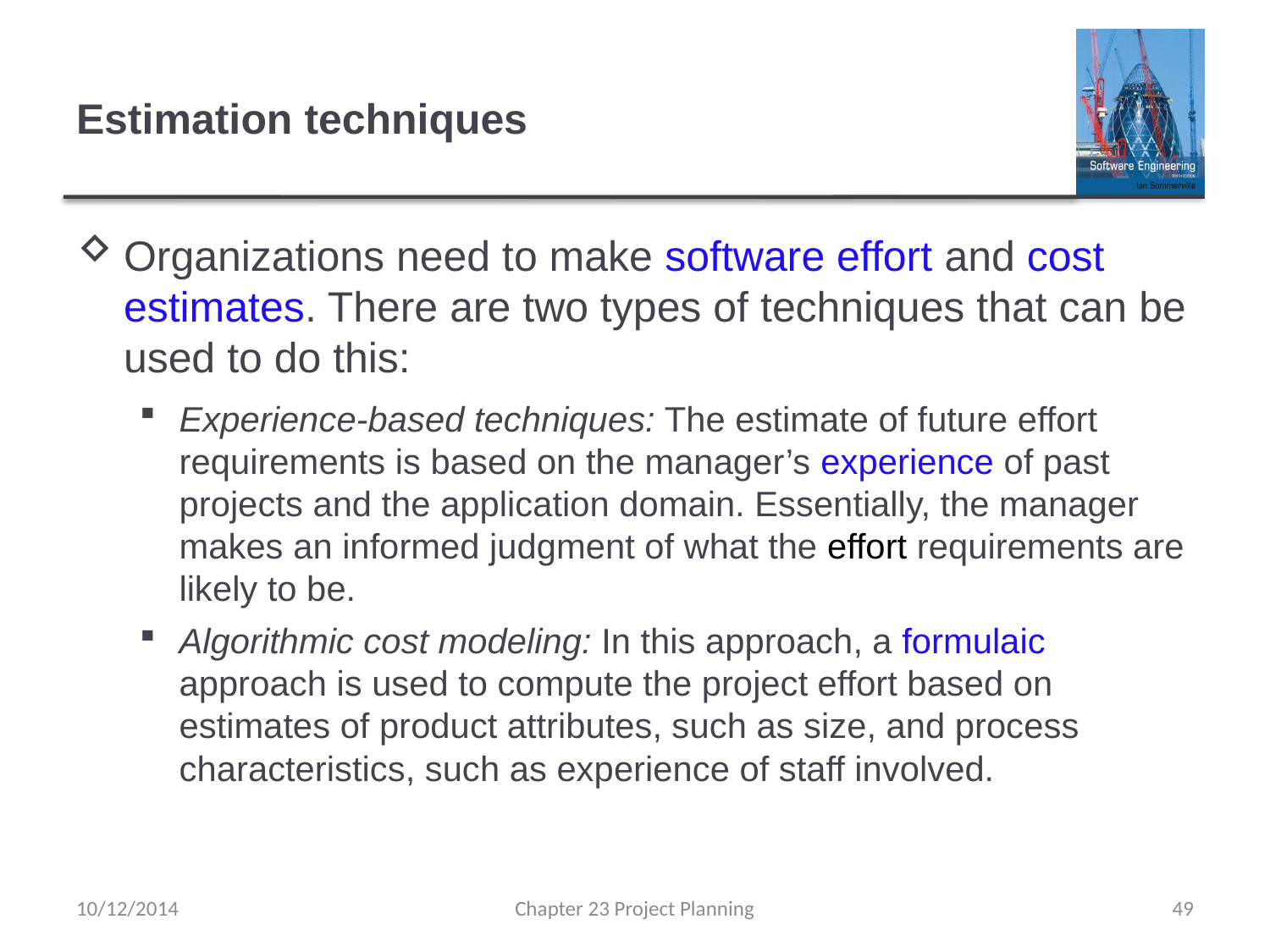

# Estimation techniques
Organizations need to make software effort and cost estimates. There are two types of techniques that can be used to do this:
Experience-based techniques: The estimate of future effort requirements is based on the manager’s experience of past projects and the application domain. Essentially, the manager makes an informed judgment of what the effort requirements are likely to be.
Algorithmic cost modeling: In this approach, a formulaic approach is used to compute the project effort based on estimates of product attributes, such as size, and process characteristics, such as experience of staff involved.

10/12/2014
Chapter 23 Project Planning
49